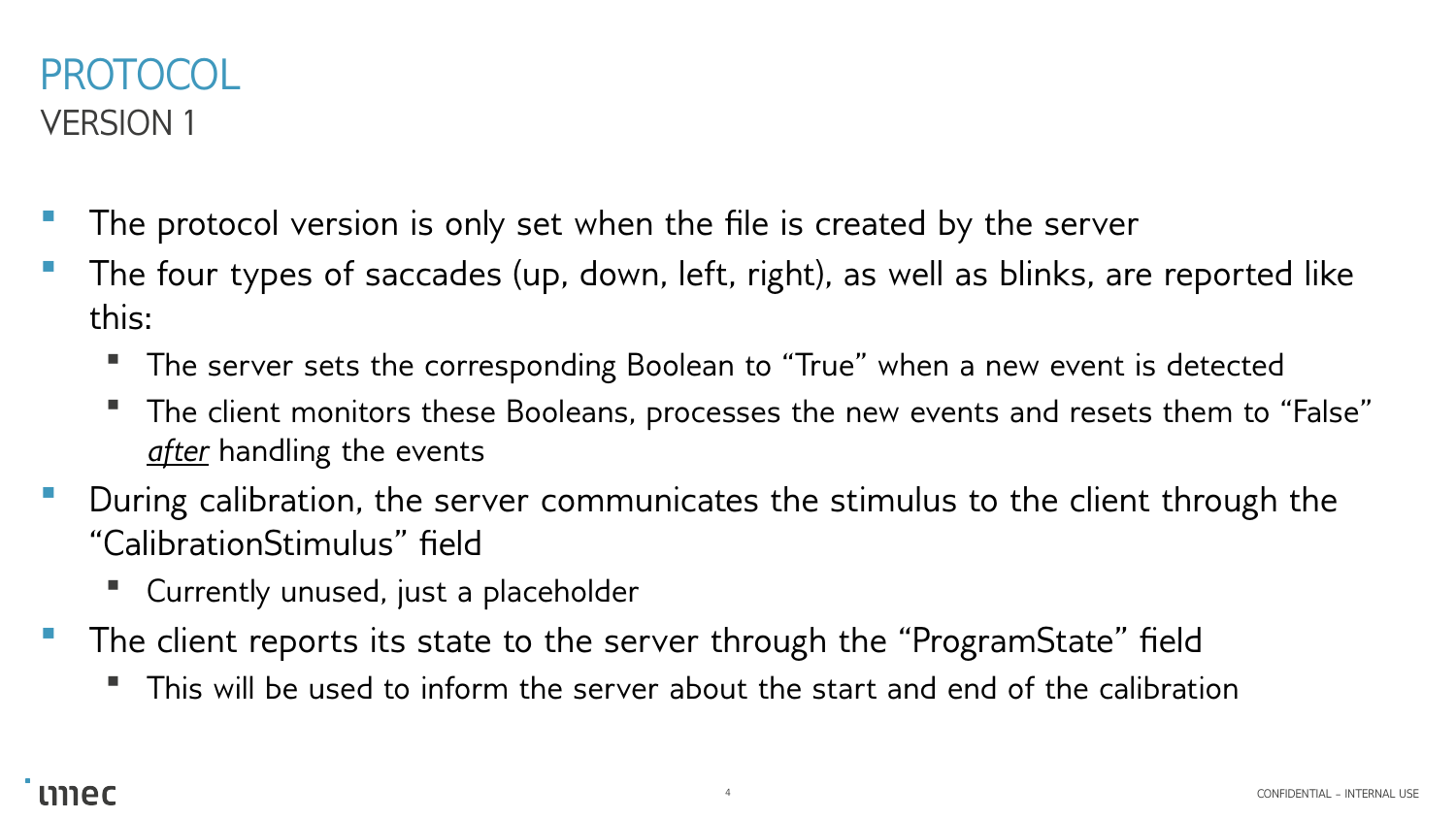

# Protocol
Version 1
The protocol version is only set when the file is created by the server
The four types of saccades (up, down, left, right), as well as blinks, are reported like this:
The server sets the corresponding Boolean to “True” when a new event is detected
The client monitors these Booleans, processes the new events and resets them to “False” after handling the events
During calibration, the server communicates the stimulus to the client through the “CalibrationStimulus” field
Currently unused, just a placeholder
The client reports its state to the server through the “ProgramState” field
This will be used to inform the server about the start and end of the calibration
4